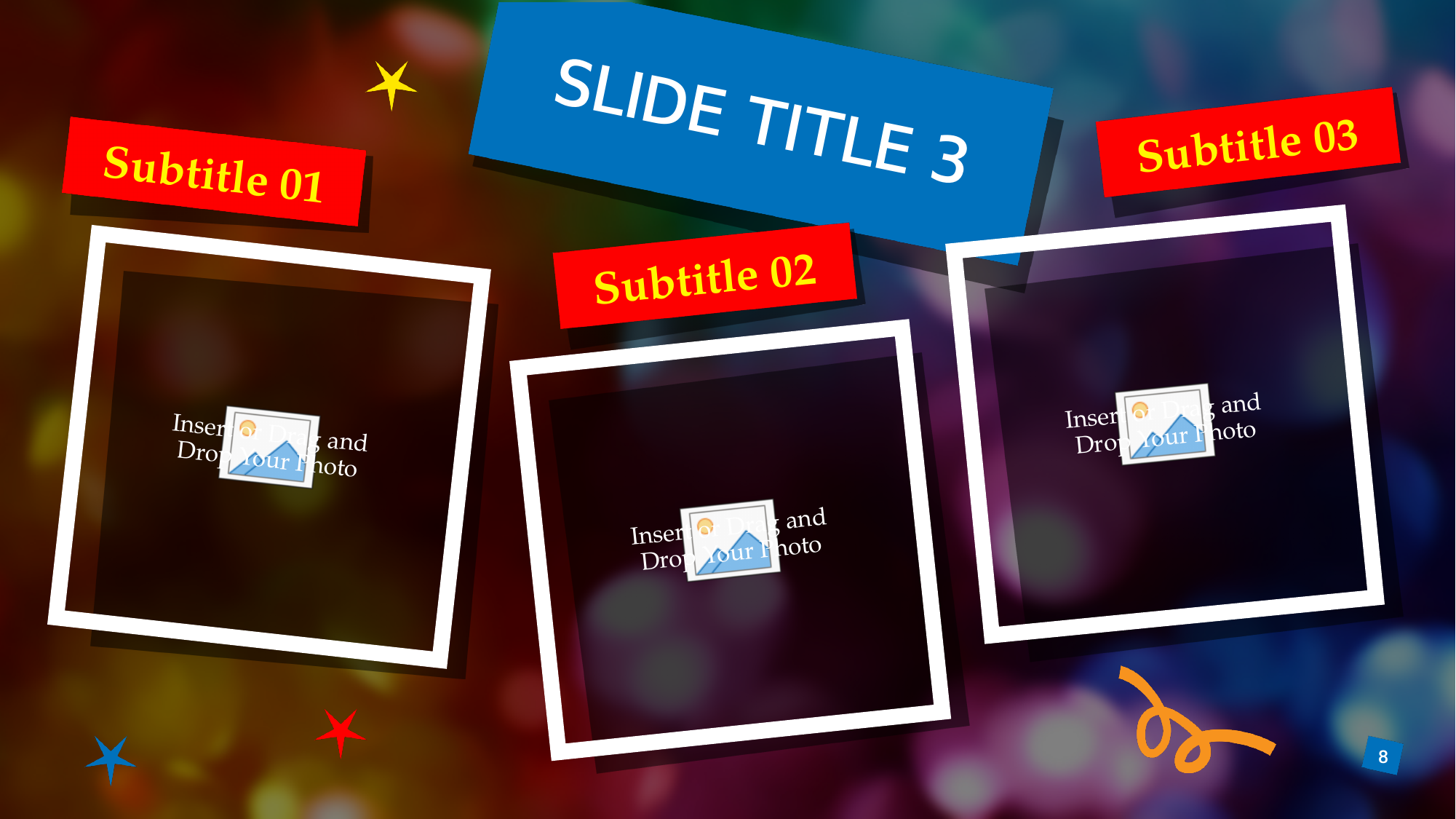

# SLIDE TITLE 3
Subtitle 03
Subtitle 01

Subtitle 02

8